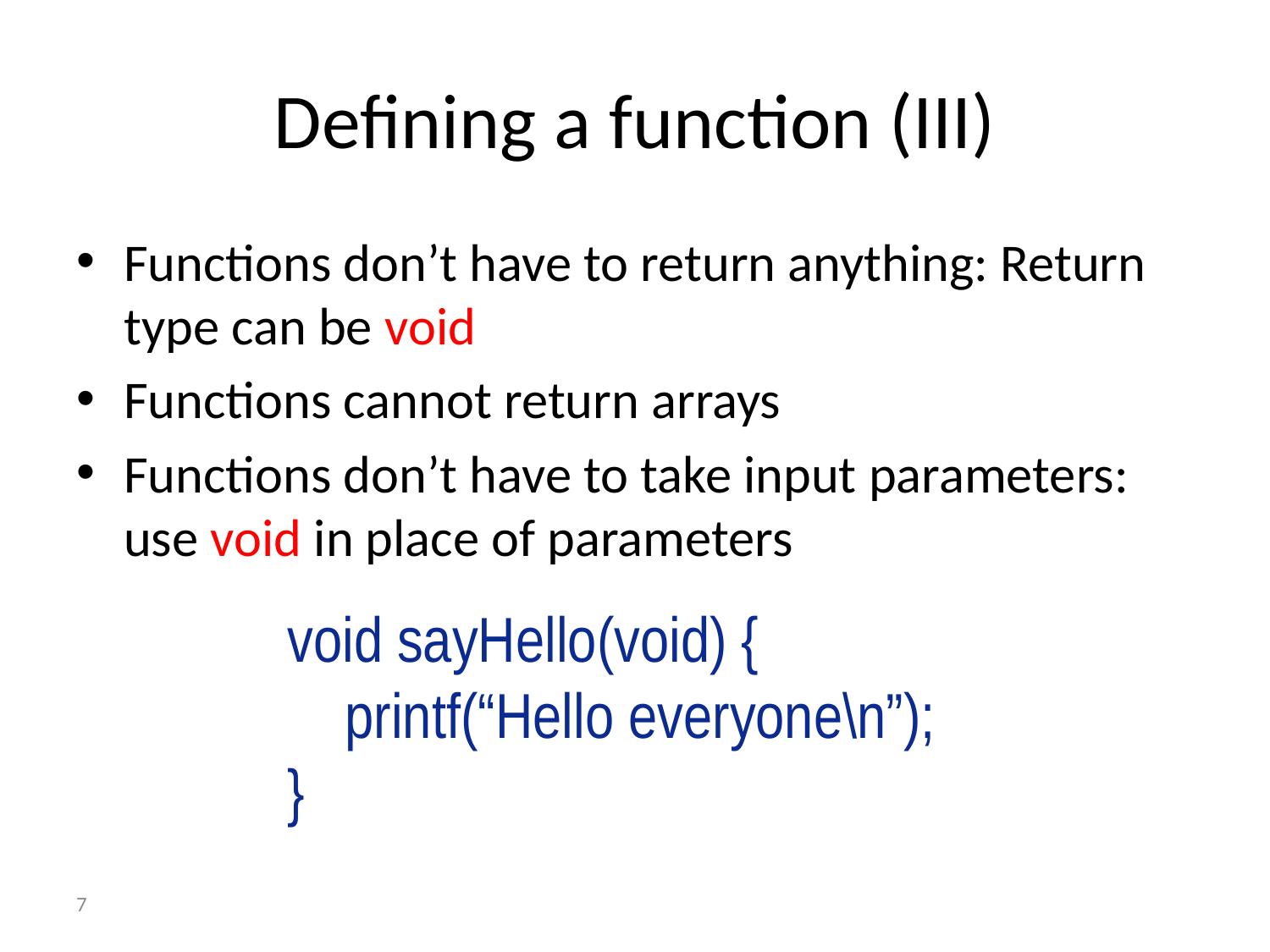

# Defining a function (III)
Functions don’t have to return anything: Return type can be void
Functions cannot return arrays
Functions don’t have to take input parameters: use void in place of parameters

void sayHello(void) {
    printf(“Hello everyone\n”);
}
7